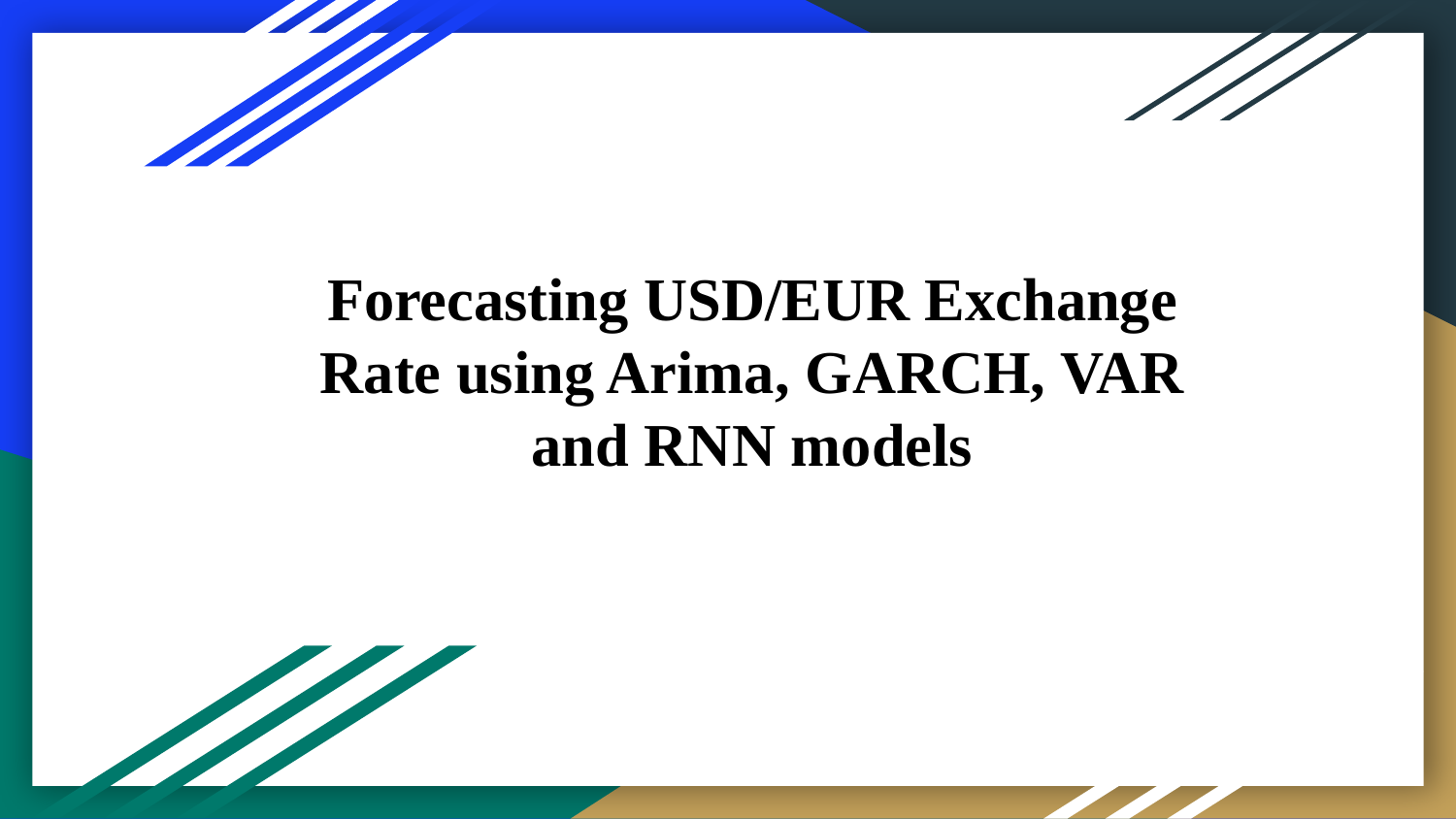

# Forecasting USD/EUR Exchange Rate using Arima, GARCH, VAR and RNN models